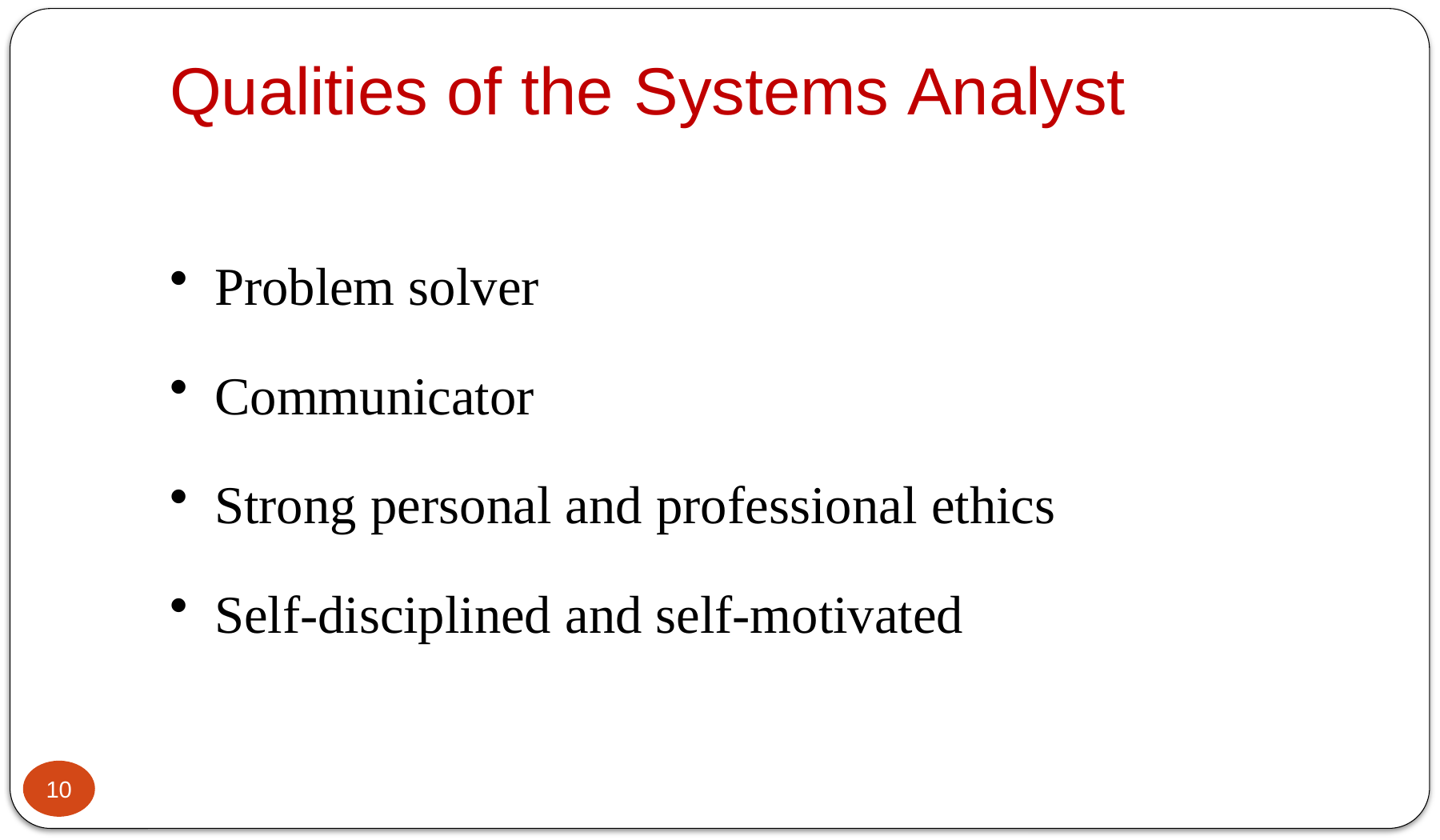

# Qualities of the	Systems Analyst
Problem solver
Communicator
Strong personal and professional ethics
Self-disciplined and self-motivated
10